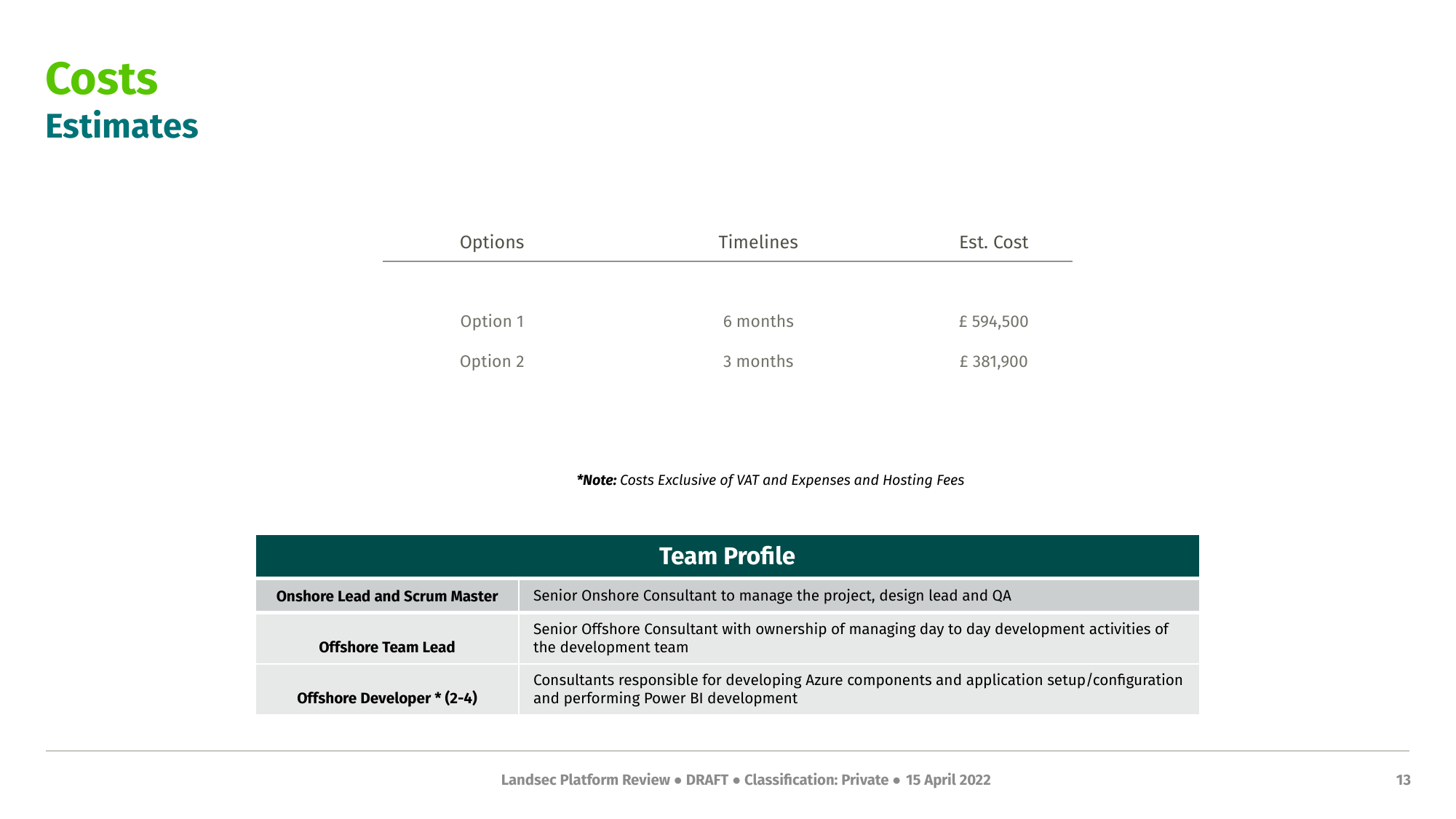

# Costs
Estimates
| Options | Timelines | Est. Cost |
| --- | --- | --- |
| Option 1 Option 2 | 6 months 3 months | £ 594,500 £ 381,900 |
*Note: Costs Exclusive of VAT and Expenses and Hosting Fees
| Team Profile |  |
| --- | --- |
| Onshore Lead and Scrum Master | Senior Onshore Consultant to manage the project, design lead and QA |
| Offshore Team Lead | Senior Offshore Consultant with ownership of managing day to day development activities of the development team |
| Offshore Developer \* (2-4) | Consultants responsible for developing Azure components and application setup/configuration and performing Power BI development |
Landsec Platform Review ● DRAFT ● Classification: Private ●
15 April 2022
13